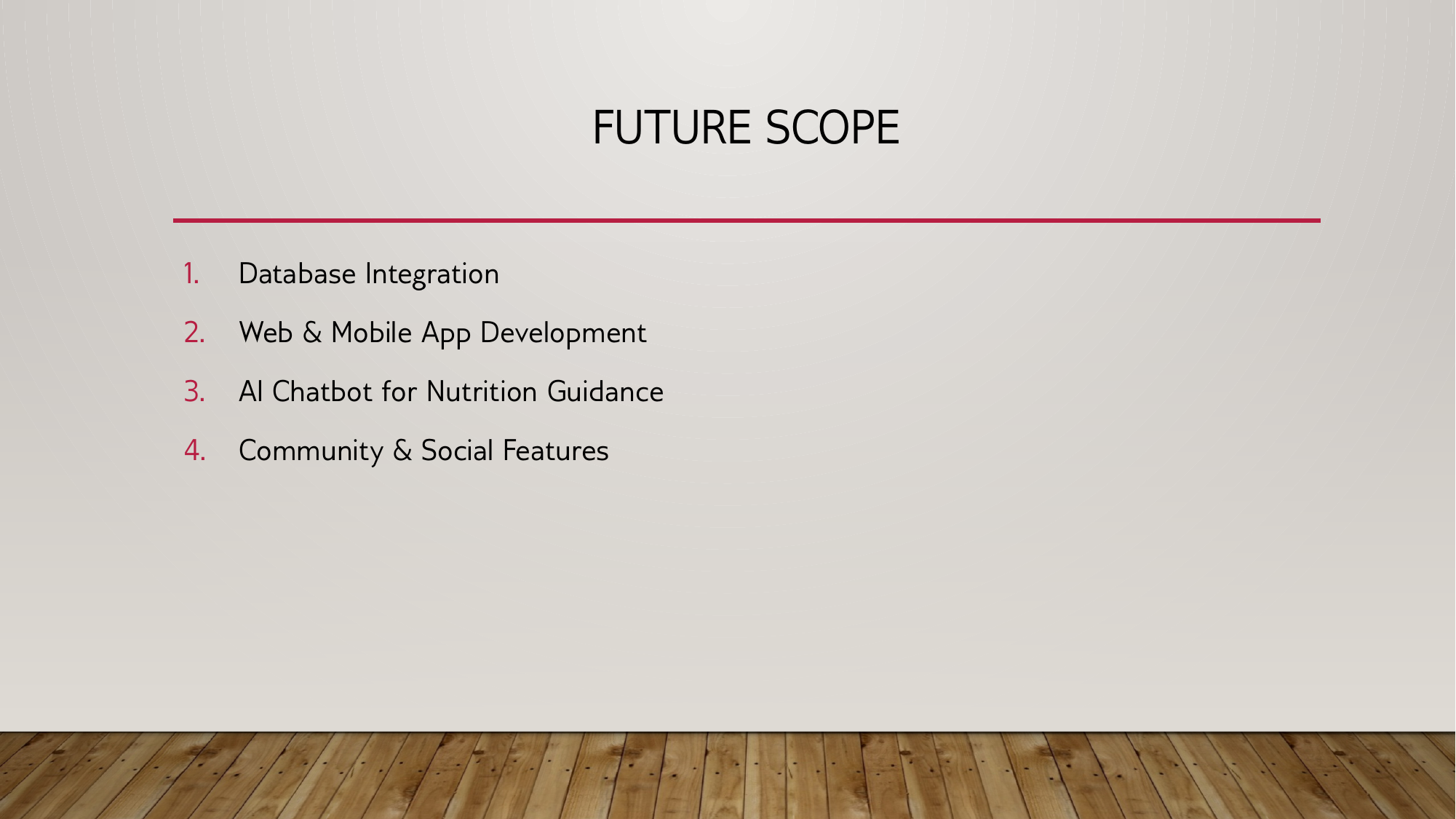

# Future scope
Database Integration
Web & Mobile App Development
AI Chatbot for Nutrition Guidance
Community & Social Features